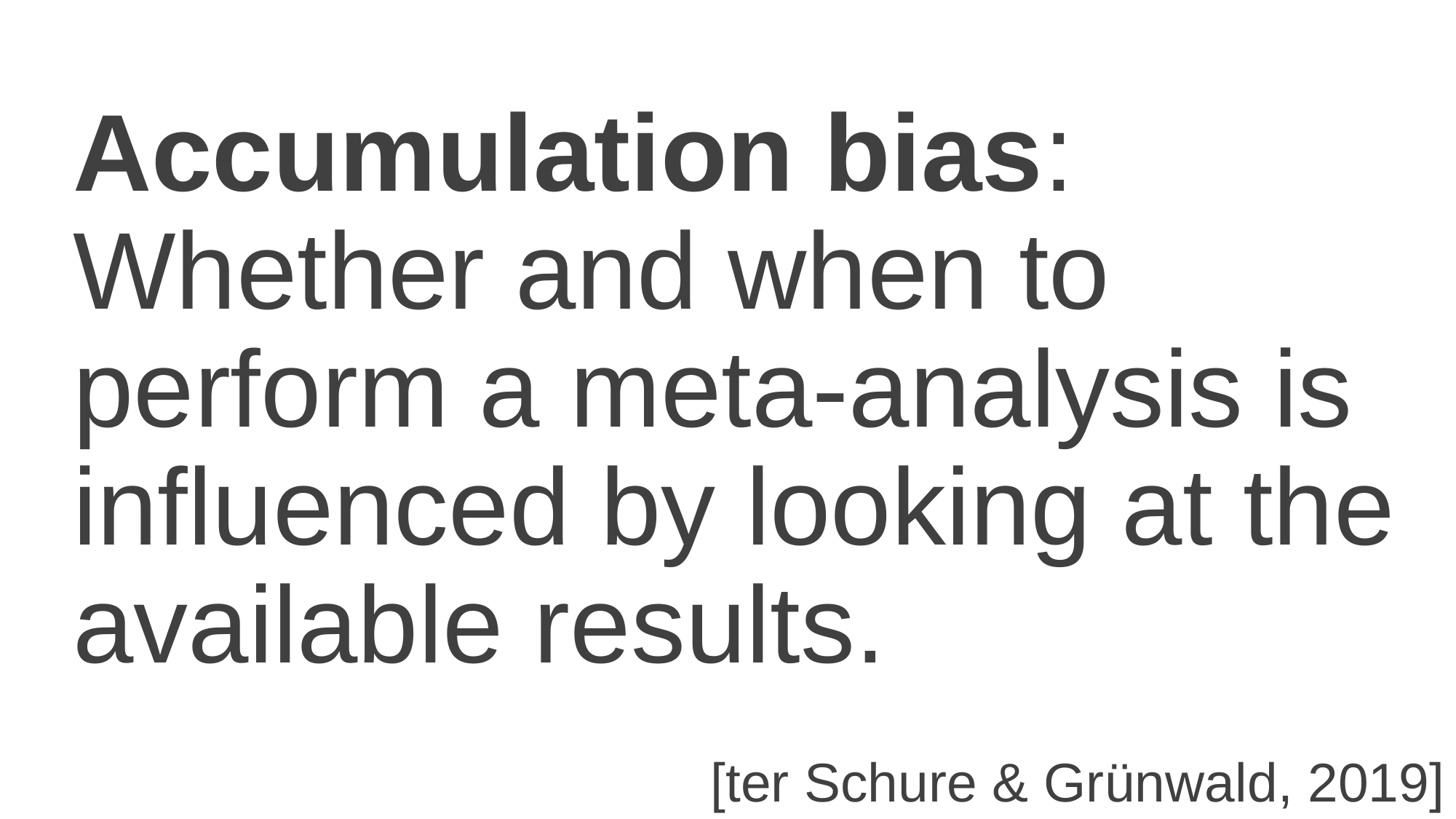

Accumulation bias: Whether and when to perform a meta-analysis is influenced by looking at the available results.
[ter Schure & Grünwald, 2019]